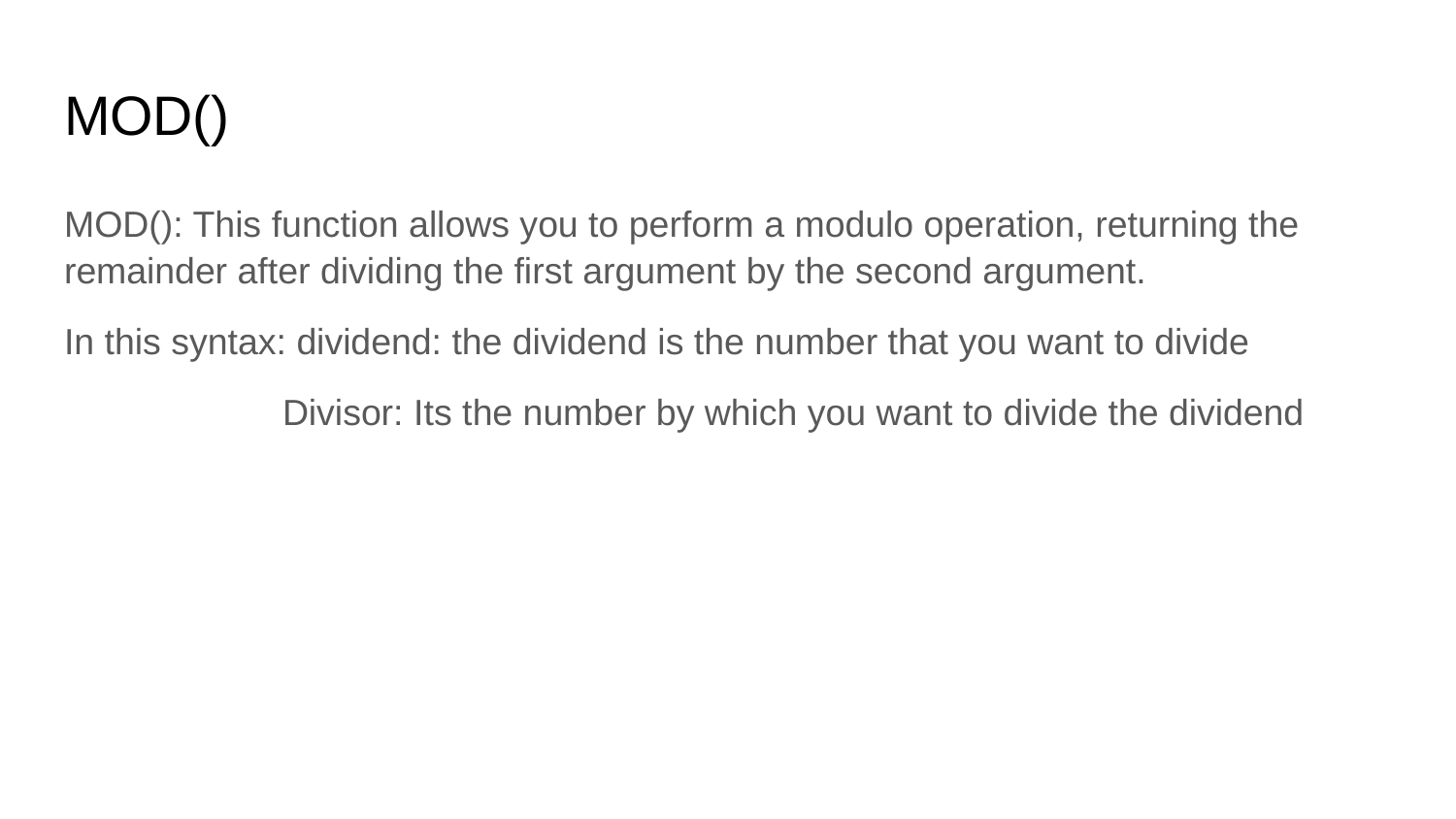

# MOD()
MOD(): This function allows you to perform a modulo operation, returning the remainder after dividing the first argument by the second argument.
In this syntax: dividend: the dividend is the number that you want to divide
Divisor: Its the number by which you want to divide the dividend